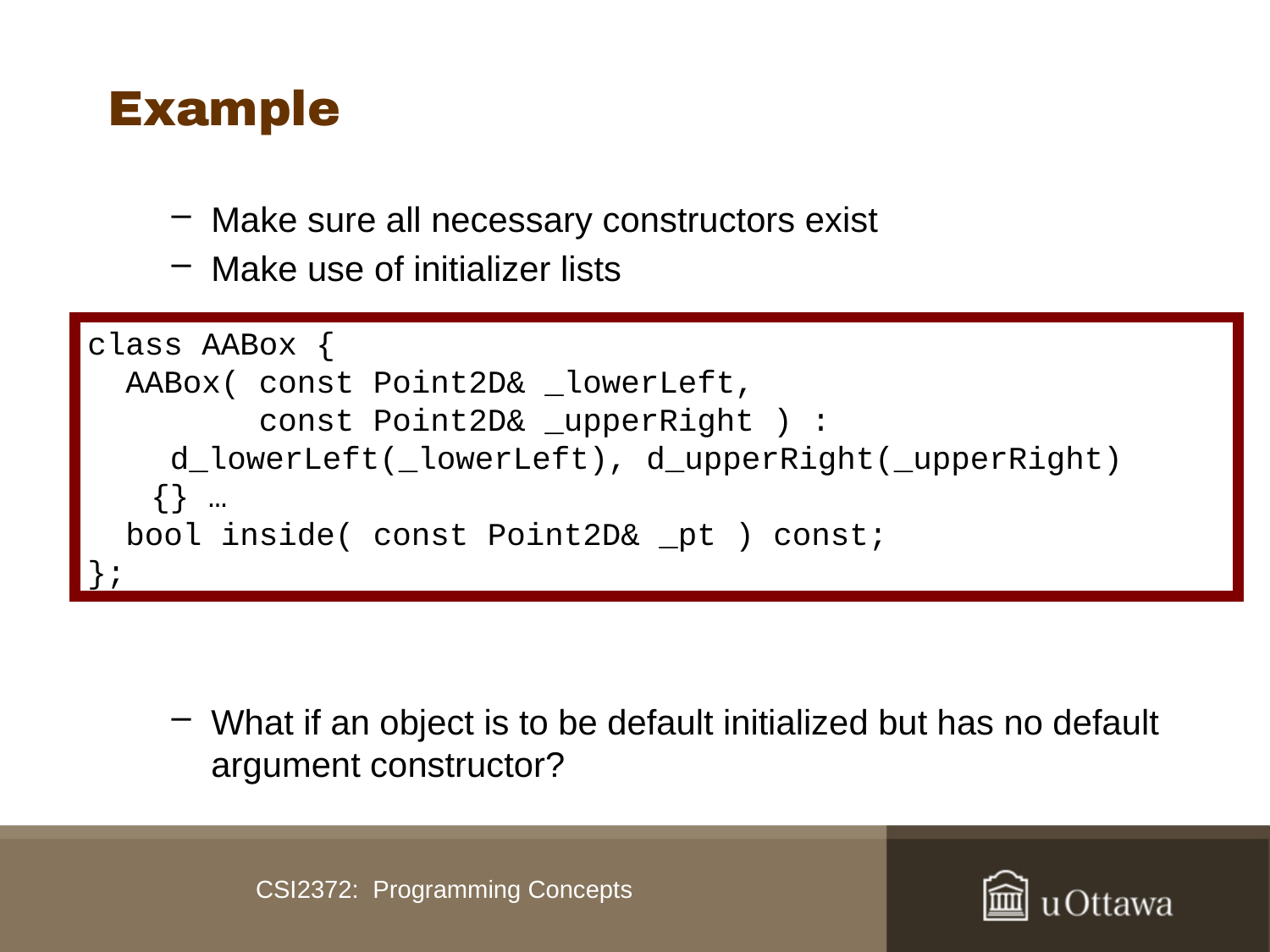

# Example
Make sure all necessary constructors exist
Make use of initializer lists

What if an object is to be default initialized but has no default argument constructor?
class AABox {
  AABox( const Point2D& _lowerLeft,
         const Point2D& _upperRight ) :
  	 d_lowerLeft(_lowerLeft), d_upperRight(_upperRight)
	{} …
  bool inside( const Point2D& _pt ) const;
};
CSI2372:  Programming Concepts